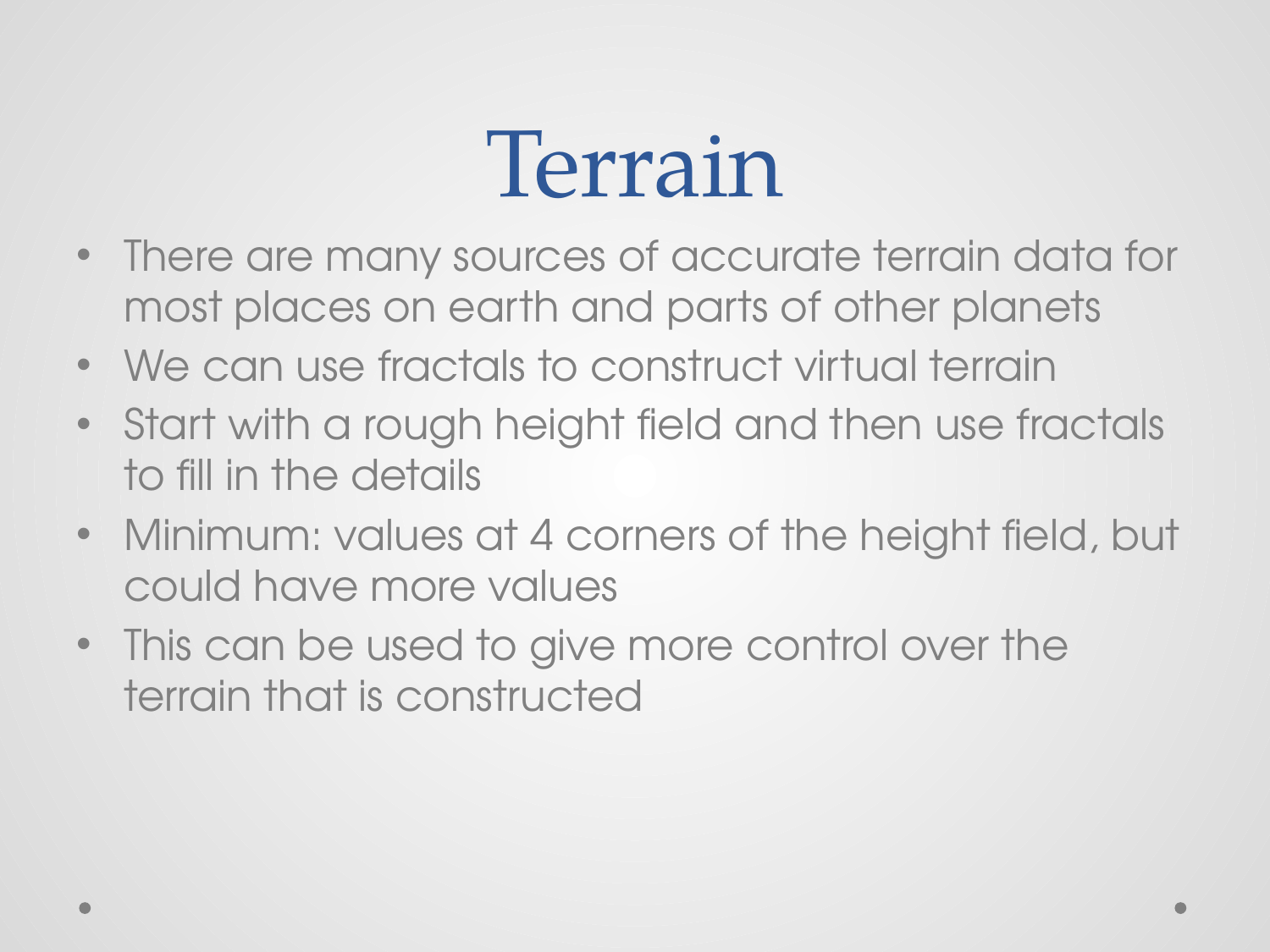

# Terrain
There are many sources of accurate terrain data for most places on earth and parts of other planets
We can use fractals to construct virtual terrain
Start with a rough height field and then use fractals to fill in the details
Minimum: values at 4 corners of the height field, but could have more values
This can be used to give more control over the terrain that is constructed